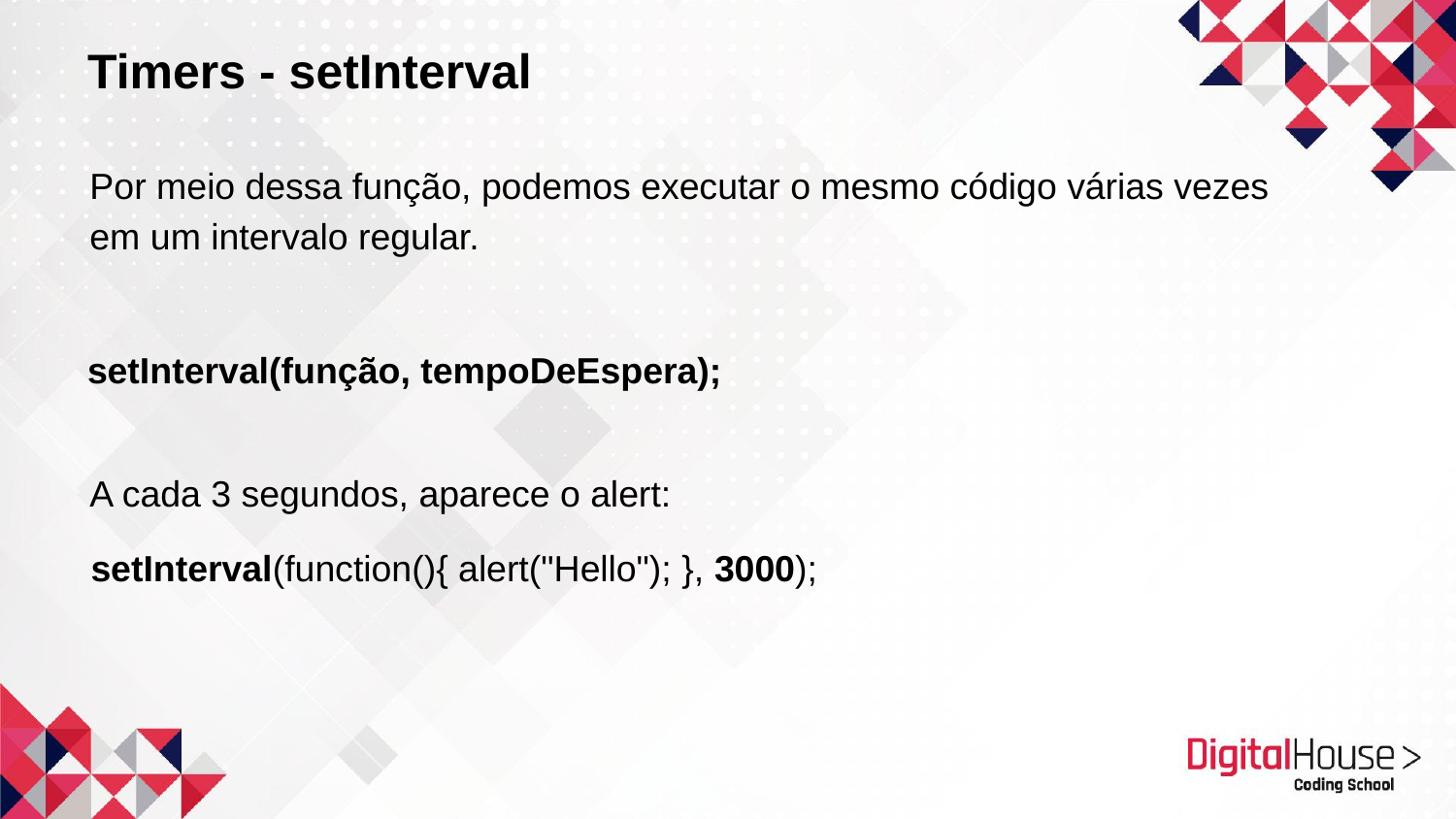

Timers - setInterval
Por meio dessa função, podemos executar o mesmo código várias vezes em um intervalo regular.
setInterval(função, tempoDeEspera);
A cada 3 segundos, aparece o alert:
setInterval(function(){ alert("Hello"); }, 3000);